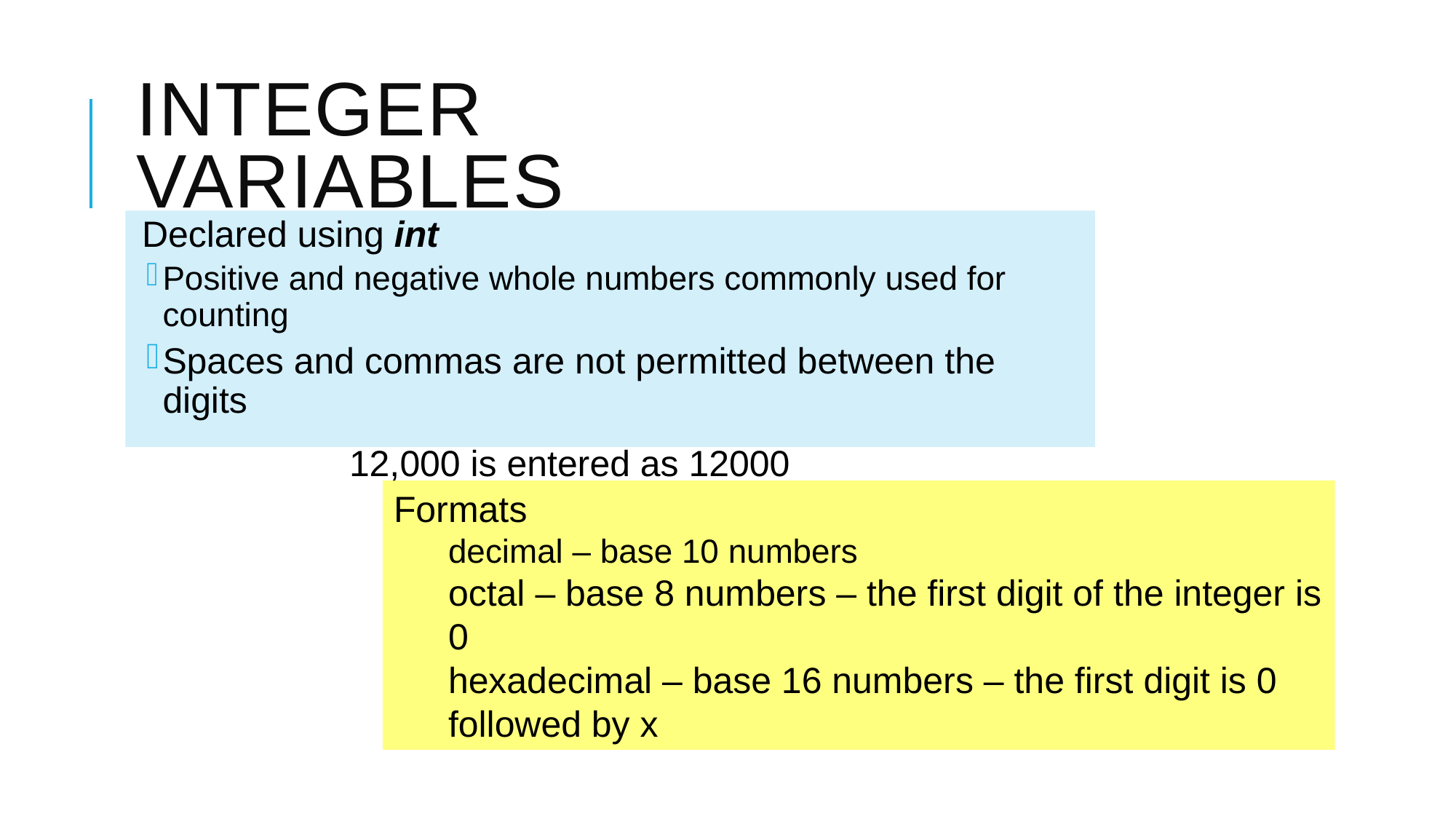

# Integer variables
Declared using int
Positive and negative whole numbers commonly used for counting
Spaces and commas are not permitted between the digits
		12,000 is entered as 12000
Formats
decimal – base 10 numbers
octal – base 8 numbers – the first digit of the integer is 0
hexadecimal – base 16 numbers – the first digit is 0 followed by x